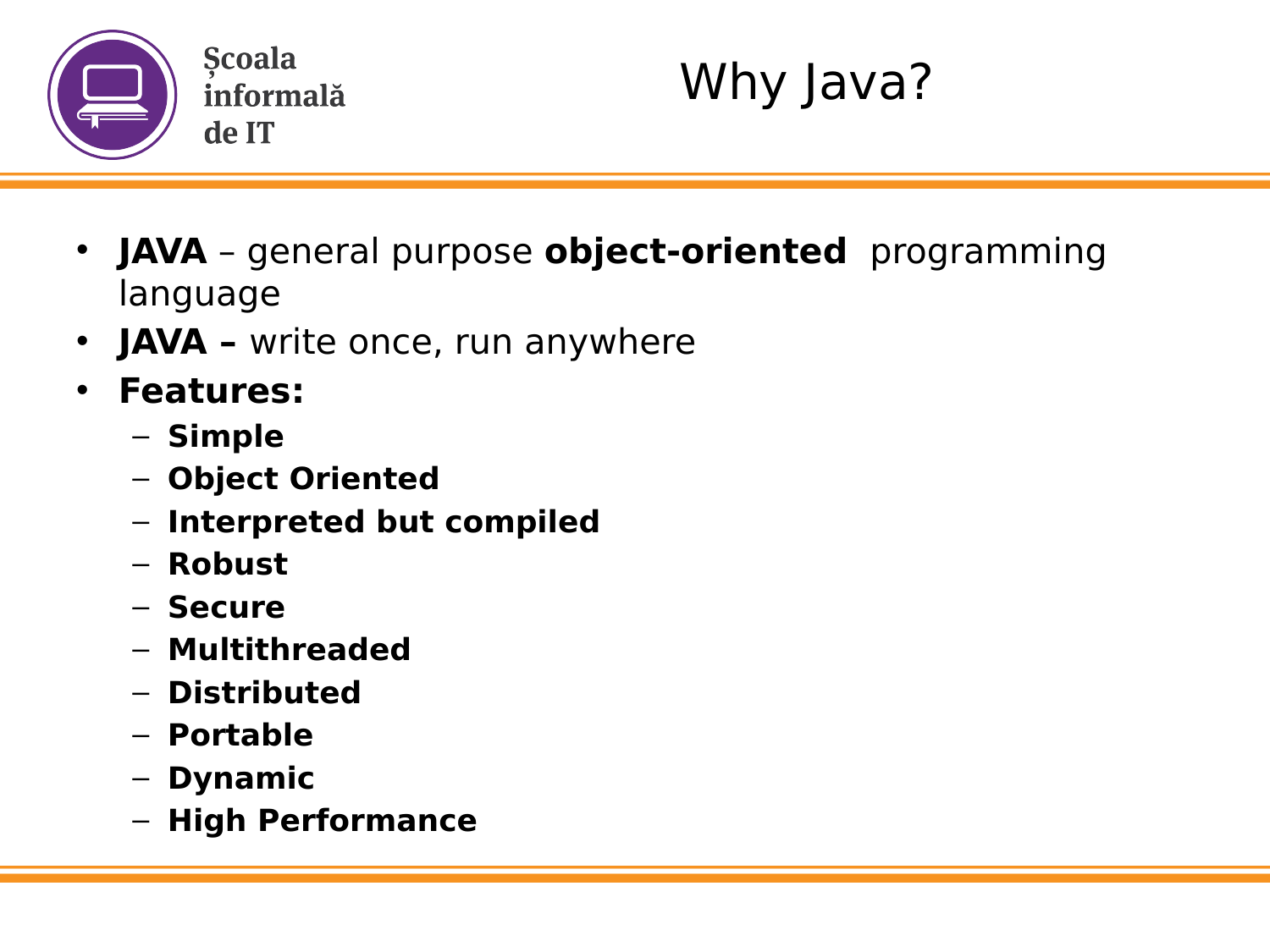

# Why Java?
JAVA – general purpose object-oriented  programming language
JAVA – write once, run anywhere
Features:
Simple
Object Oriented
Interpreted but compiled
Robust
Secure
Multithreaded
Distributed
Portable
Dynamic
High Performance